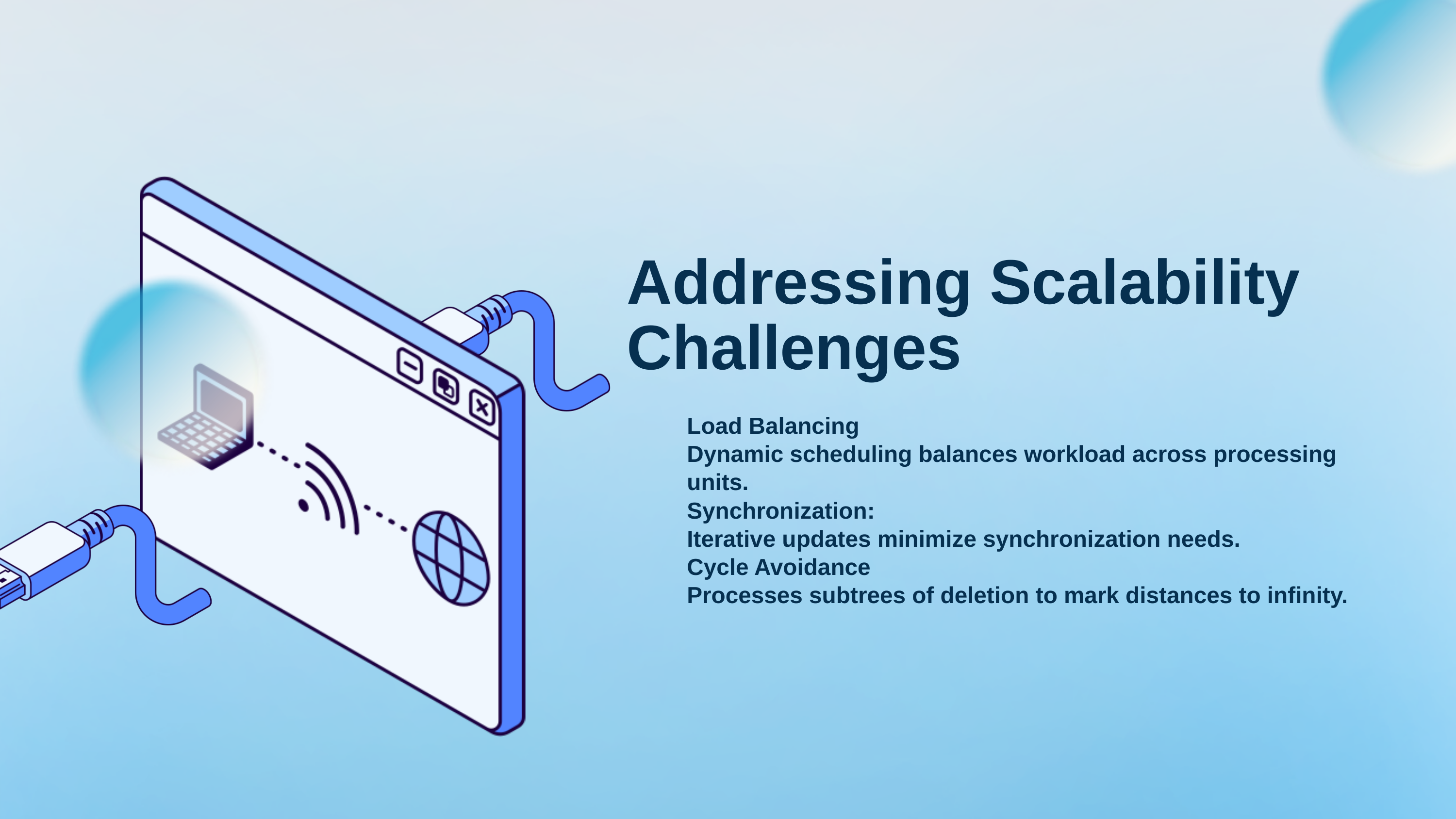

Addressing Scalability Challenges

Load Balancing
Dynamic scheduling balances workload across processing units.
Synchronization:
Iterative updates minimize synchronization needs.
Cycle Avoidance
Processes subtrees of deletion to mark distances to infinity.